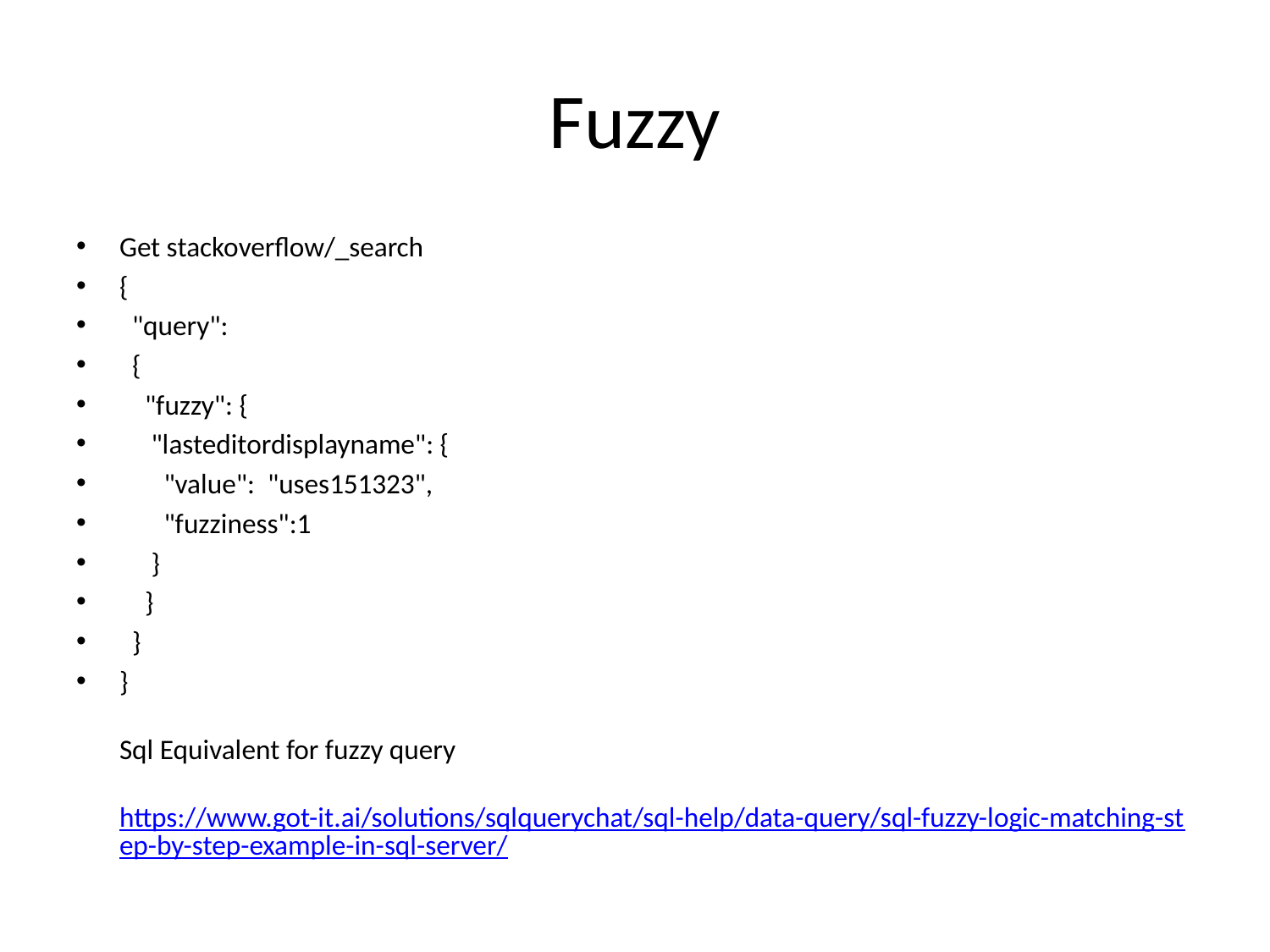

# Fuzzy
Get stackoverflow/_search
{
  "query":
  {
    "fuzzy": {
     "lasteditordisplayname": {
       "value":  "uses151323",
       "fuzziness":1
     }
    }
  }
}
Sql Equivalent for fuzzy query
https://www.got-it.ai/solutions/sqlquerychat/sql-help/data-query/sql-fuzzy-logic-matching-step-by-step-example-in-sql-server/